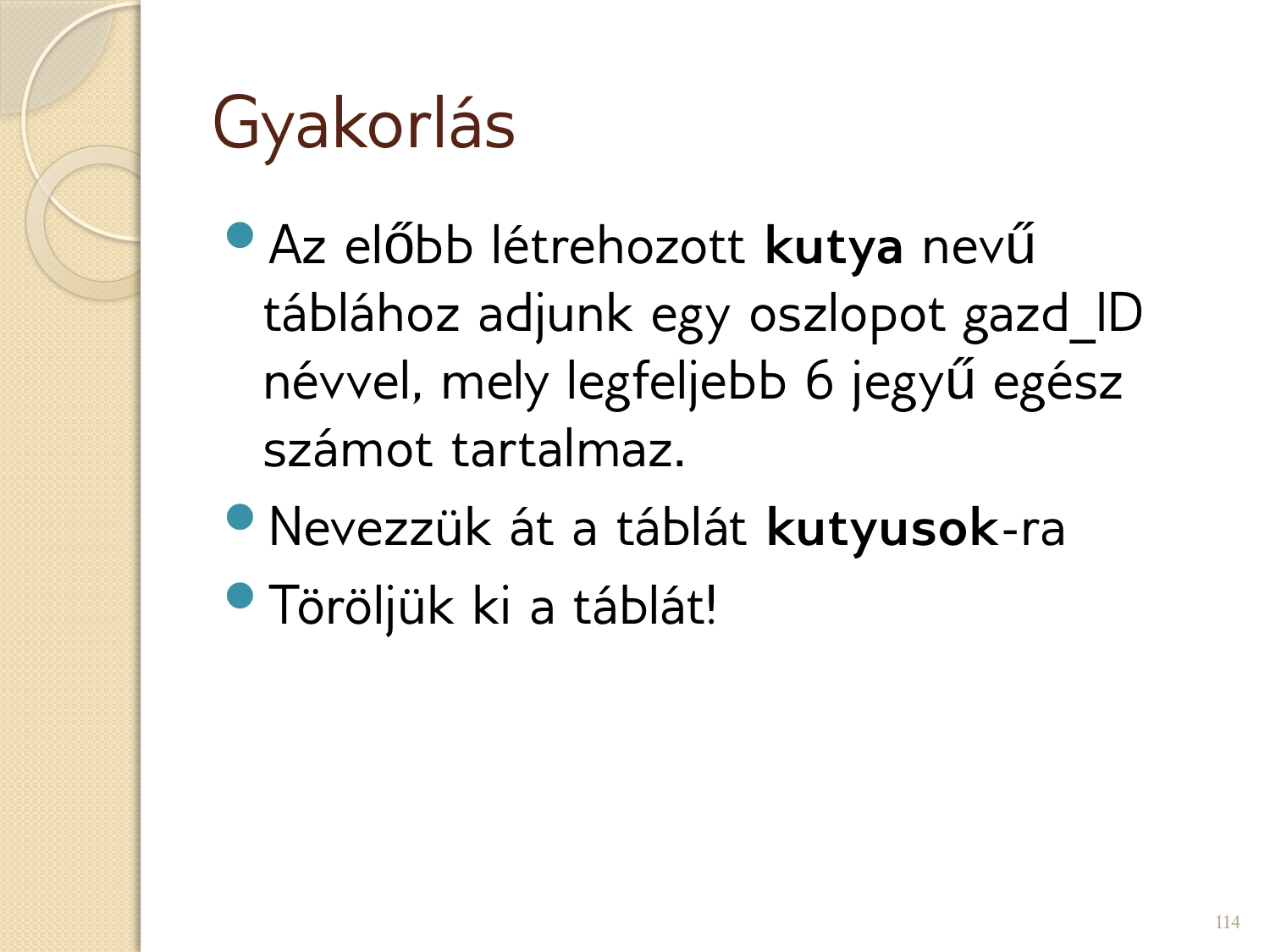

# Gyakorlás
Az előbb létrehozott kutya nevű táblához adjunk egy oszlopot gazd_ID névvel, mely legfeljebb 6 jegyű egész számot tartalmaz.
Nevezzük át a táblát kutyusok-ra
Töröljük ki a táblát!

114